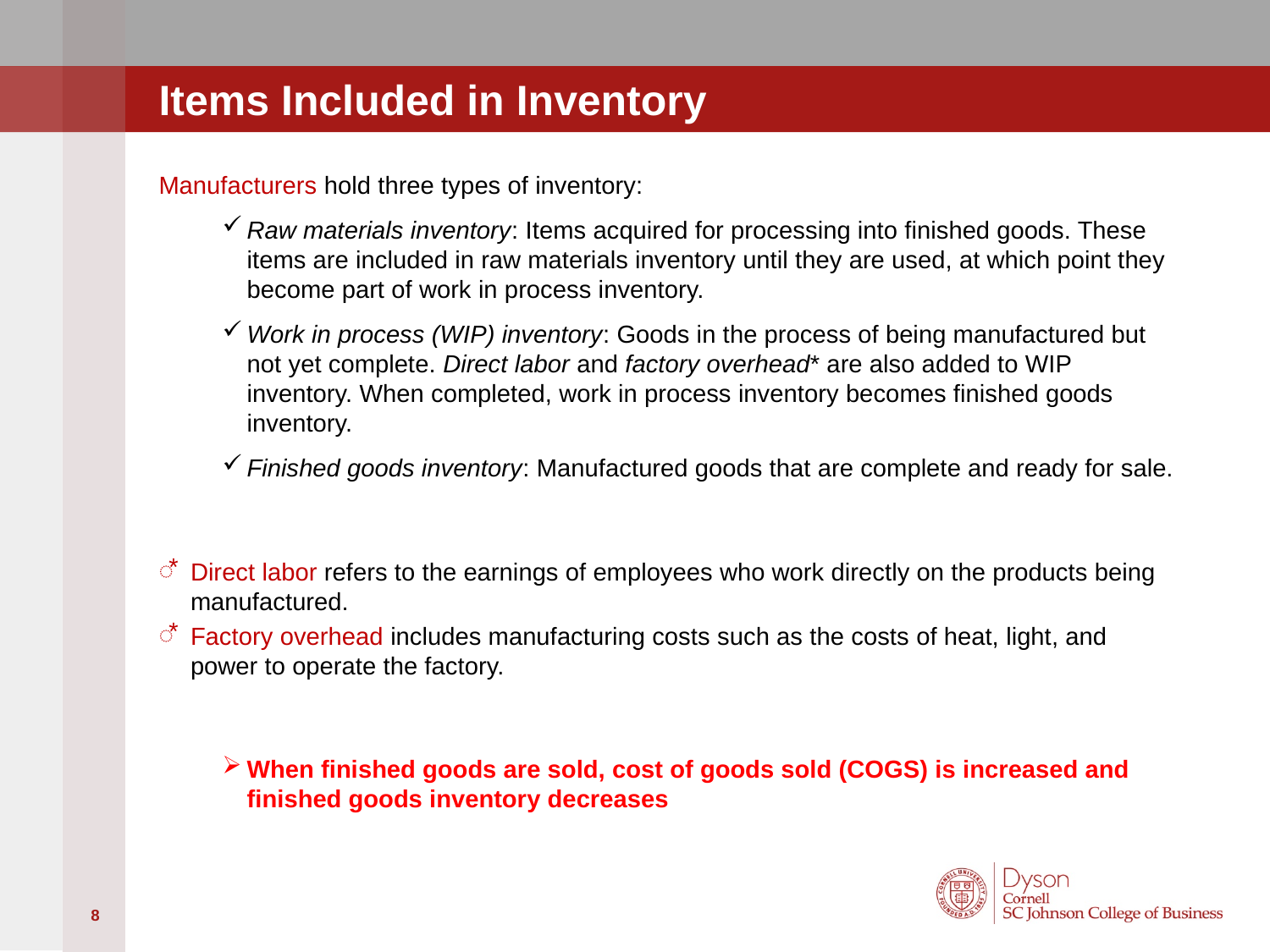

# Items Included in Inventory
Manufacturers hold three types of inventory:
Raw materials inventory: Items acquired for processing into finished goods. These items are included in raw materials inventory until they are used, at which point they become part of work in process inventory.
Work in process (WIP) inventory: Goods in the process of being manufactured but not yet complete. Direct labor and factory overhead* are also added to WIP inventory. When completed, work in process inventory becomes finished goods inventory.
Finished goods inventory: Manufactured goods that are complete and ready for sale.

Direct labor refers to the earnings of employees who work directly on the products being manufactured.
Factory overhead includes manufacturing costs such as the costs of heat, light, and power to operate the factory.

When finished goods are sold, cost of goods sold (COGS) is increased and finished goods inventory decreases

8